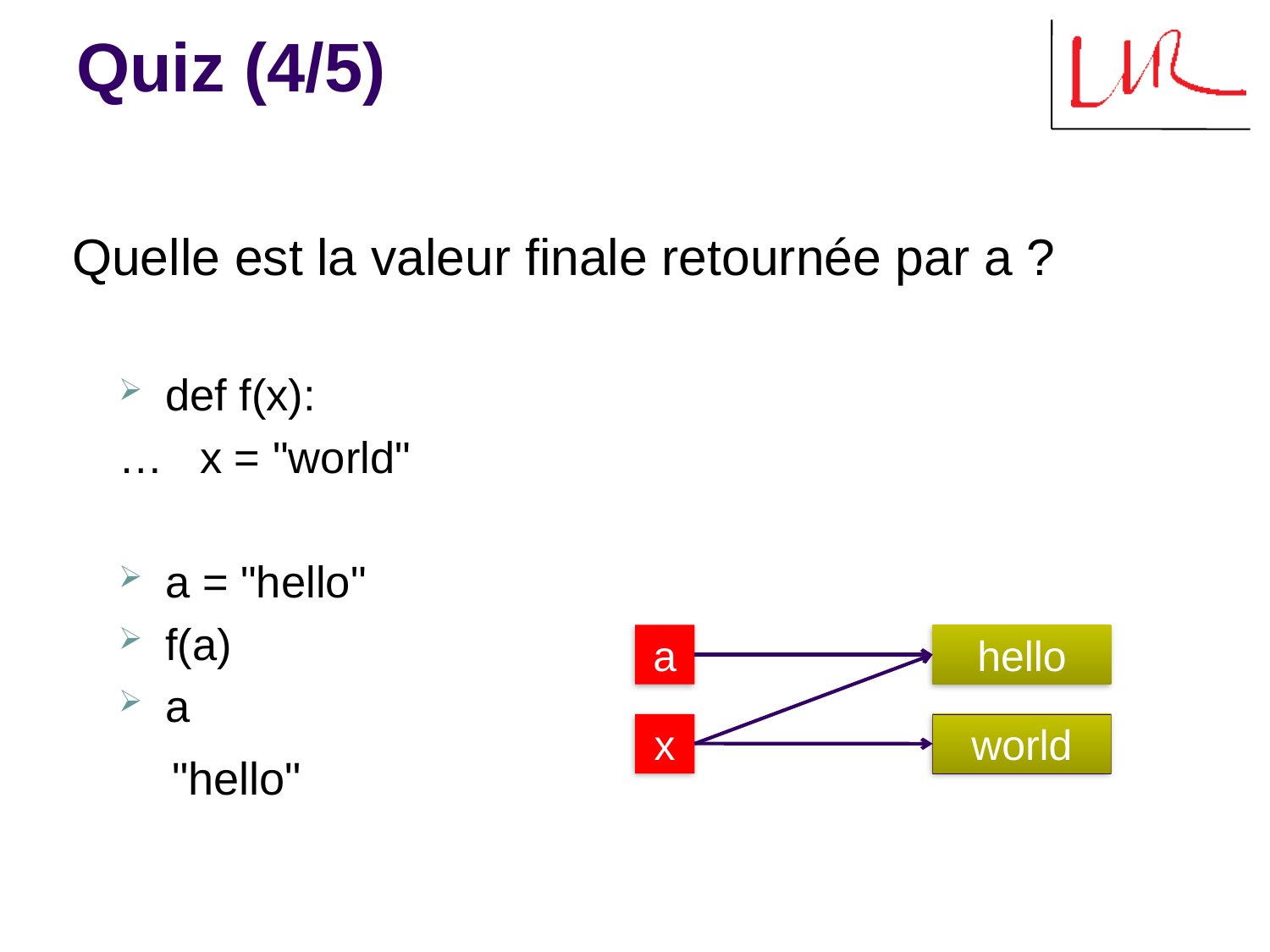

# Quiz (4/5)
Quelle est la valeur finale retournée par a ?

def f(x):
…   x = "world"

a = "hello"
f(a)
a

a
hello
x
world
"hello"